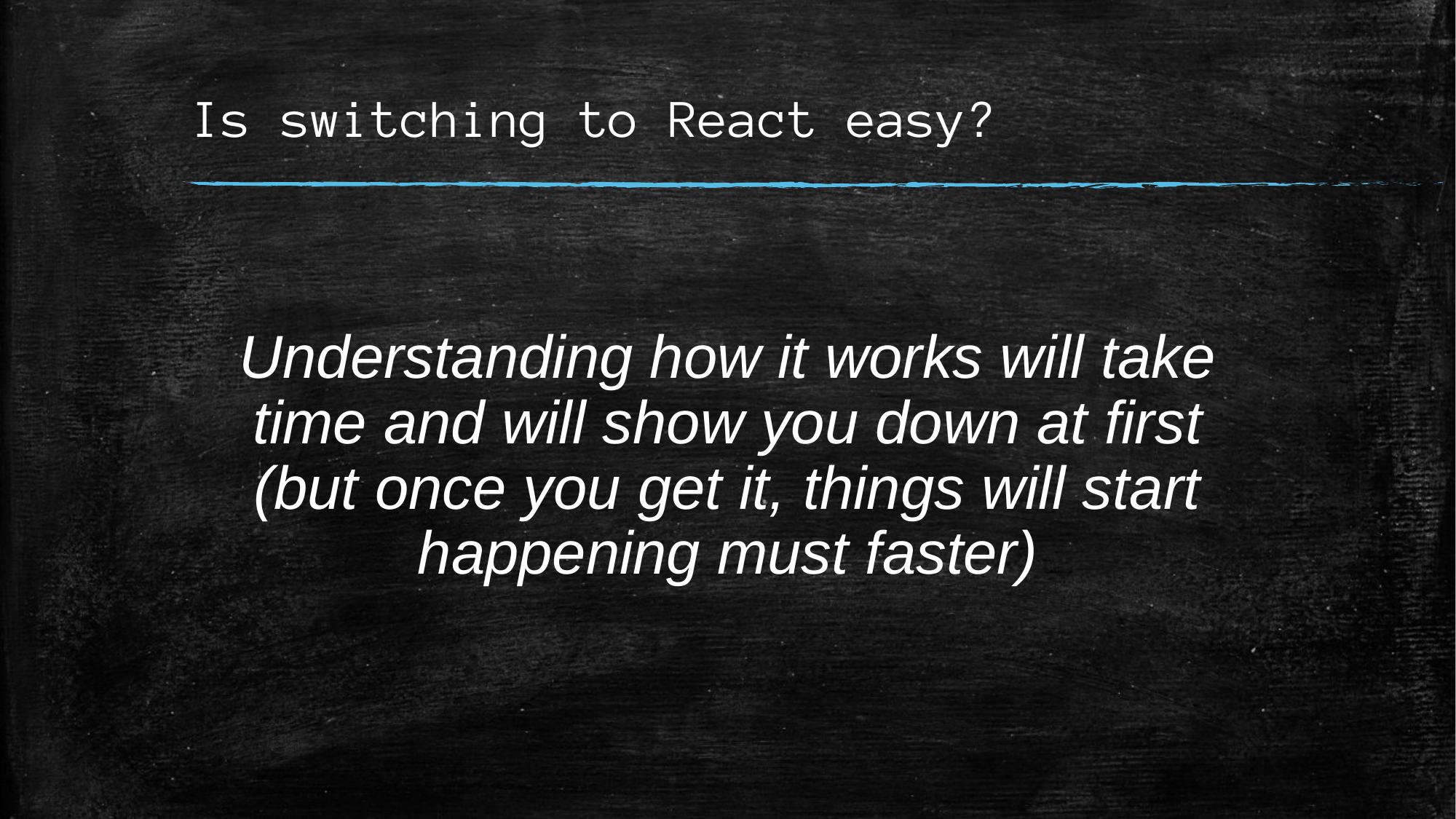

# Is switching to React easy?

Understanding how it works will take time and will show you down at first (but once you get it, things will start happening must faster)